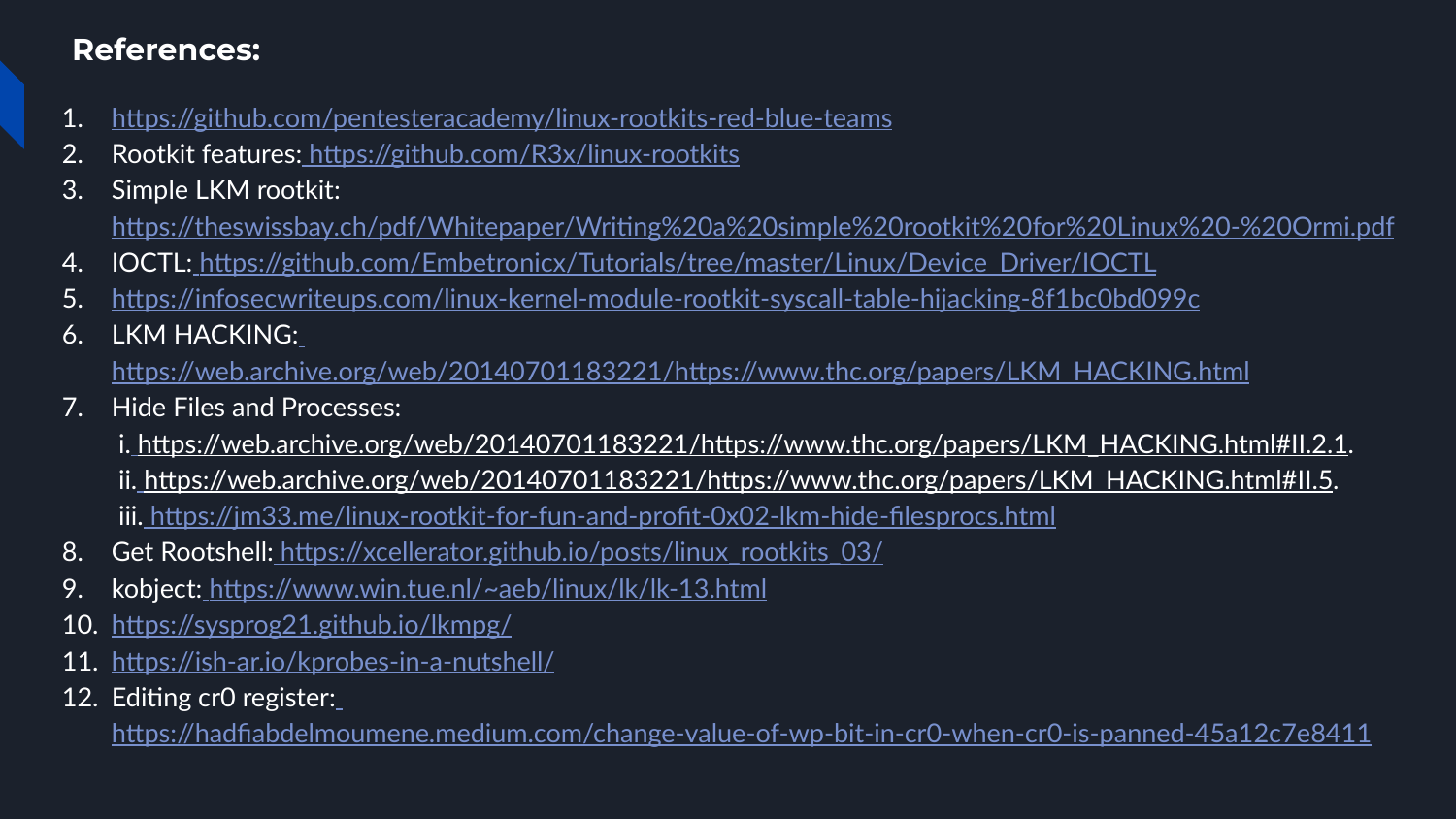

# References:
https://github.com/pentesteracademy/linux-rootkits-red-blue-teams
Rootkit features: https://github.com/R3x/linux-rootkits
Simple LKM rootkit: https://theswissbay.ch/pdf/Whitepaper/Writing%20a%20simple%20rootkit%20for%20Linux%20-%20Ormi.pdf
IOCTL: https://github.com/Embetronicx/Tutorials/tree/master/Linux/Device_Driver/IOCTL
https://infosecwriteups.com/linux-kernel-module-rootkit-syscall-table-hijacking-8f1bc0bd099c
LKM HACKING: https://web.archive.org/web/20140701183221/https://www.thc.org/papers/LKM_HACKING.html
Hide Files and Processes:
 i. https://web.archive.org/web/20140701183221/https://www.thc.org/papers/LKM_HACKING.html#II.2.1.
 ii. https://web.archive.org/web/20140701183221/https://www.thc.org/papers/LKM_HACKING.html#II.5.
 iii. https://jm33.me/linux-rootkit-for-fun-and-profit-0x02-lkm-hide-filesprocs.html
Get Rootshell: https://xcellerator.github.io/posts/linux_rootkits_03/
kobject: https://www.win.tue.nl/~aeb/linux/lk/lk-13.html
https://sysprog21.github.io/lkmpg/
https://ish-ar.io/kprobes-in-a-nutshell/
Editing cr0 register: https://hadfiabdelmoumene.medium.com/change-value-of-wp-bit-in-cr0-when-cr0-is-panned-45a12c7e8411